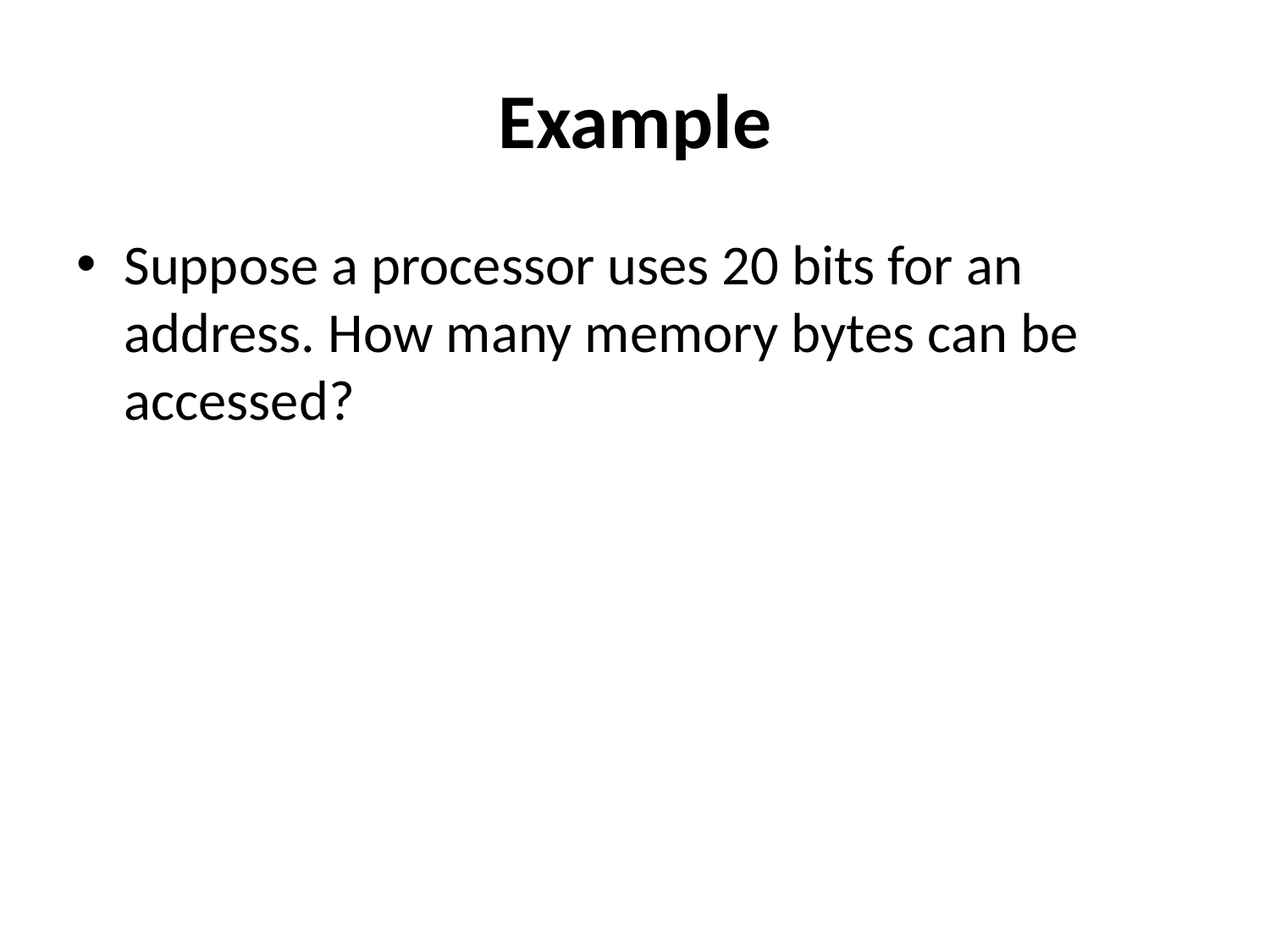

# Example
Suppose a processor uses 20 bits for an address. How many memory bytes can be accessed?